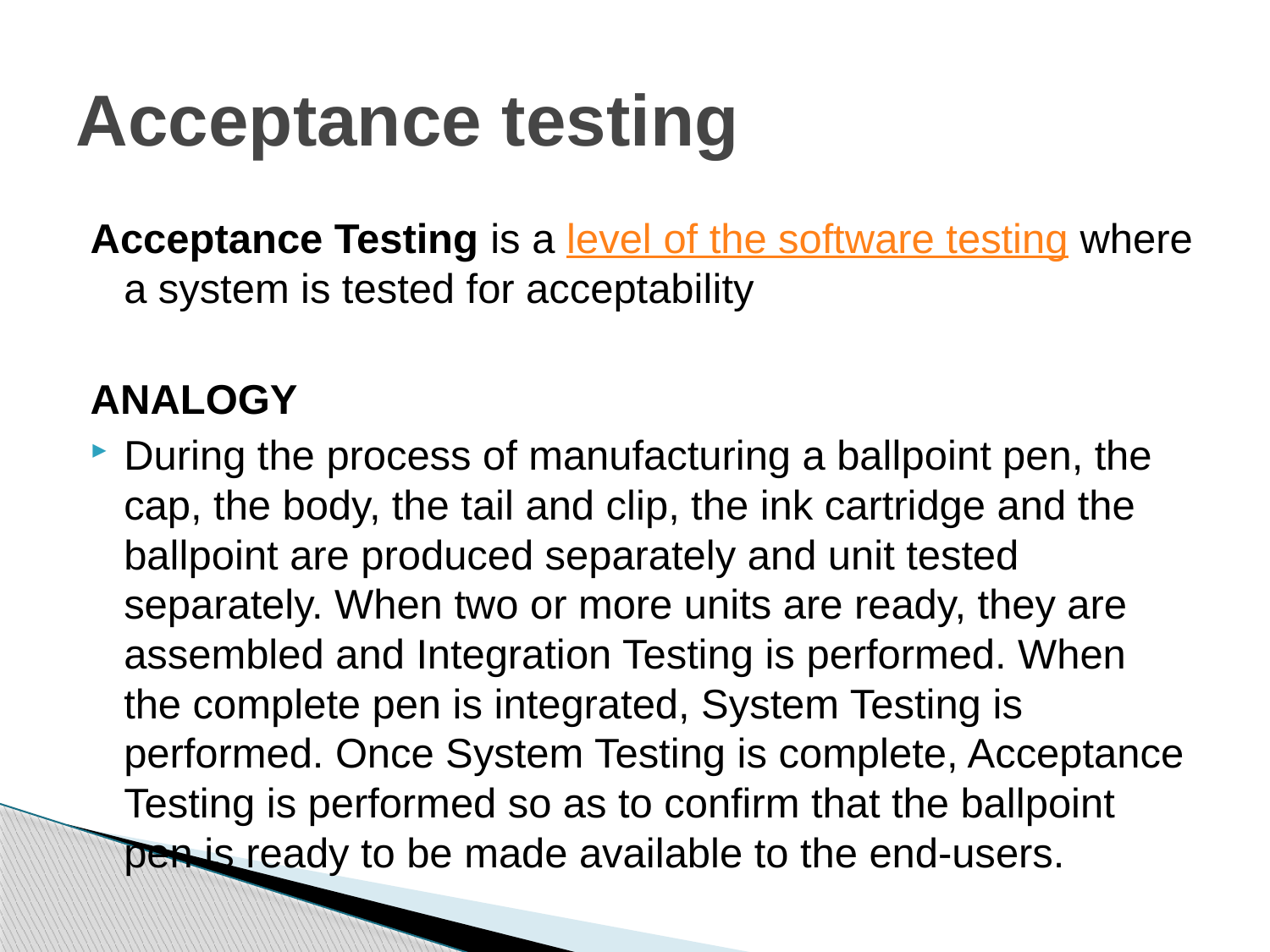

# Acceptance testing
Acceptance Testing is a level of the software testing where a system is tested for acceptability

ANALOGY
During the process of manufacturing a ballpoint pen, the cap, the body, the tail and clip, the ink cartridge and the ballpoint are produced separately and unit tested separately. When two or more units are ready, they are assembled and Integration Testing is performed. When the complete pen is integrated, System Testing is performed. Once System Testing is complete, Acceptance Testing is performed so as to confirm that the ballpoint pen is ready to be made available to the end-users.